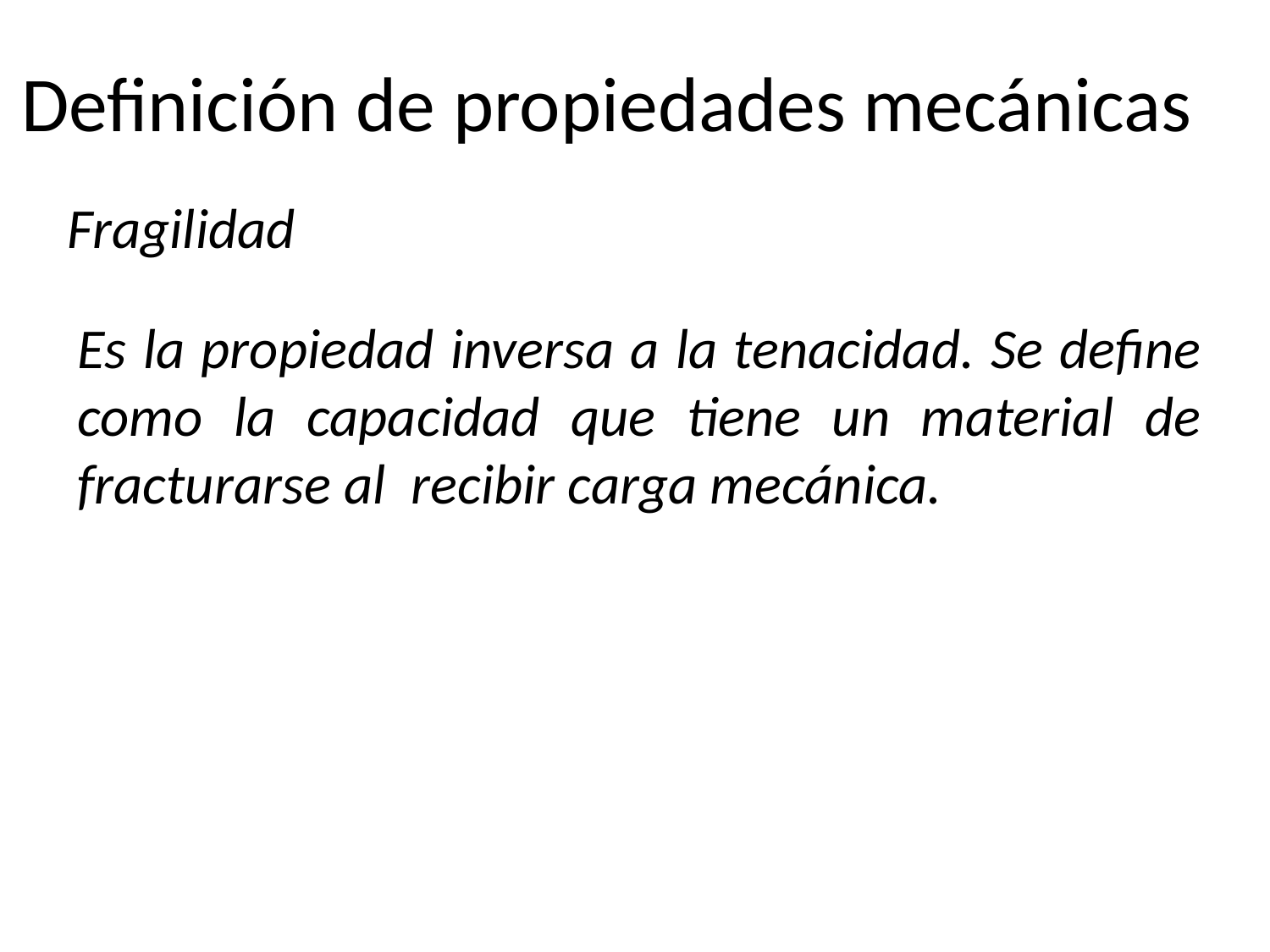

# Definición de propiedades mecánicas
Fragilidad
Es la propiedad inversa a la tenacidad. Se define como la capacidad que tiene un material de fracturarse al  recibir carga mecánica.